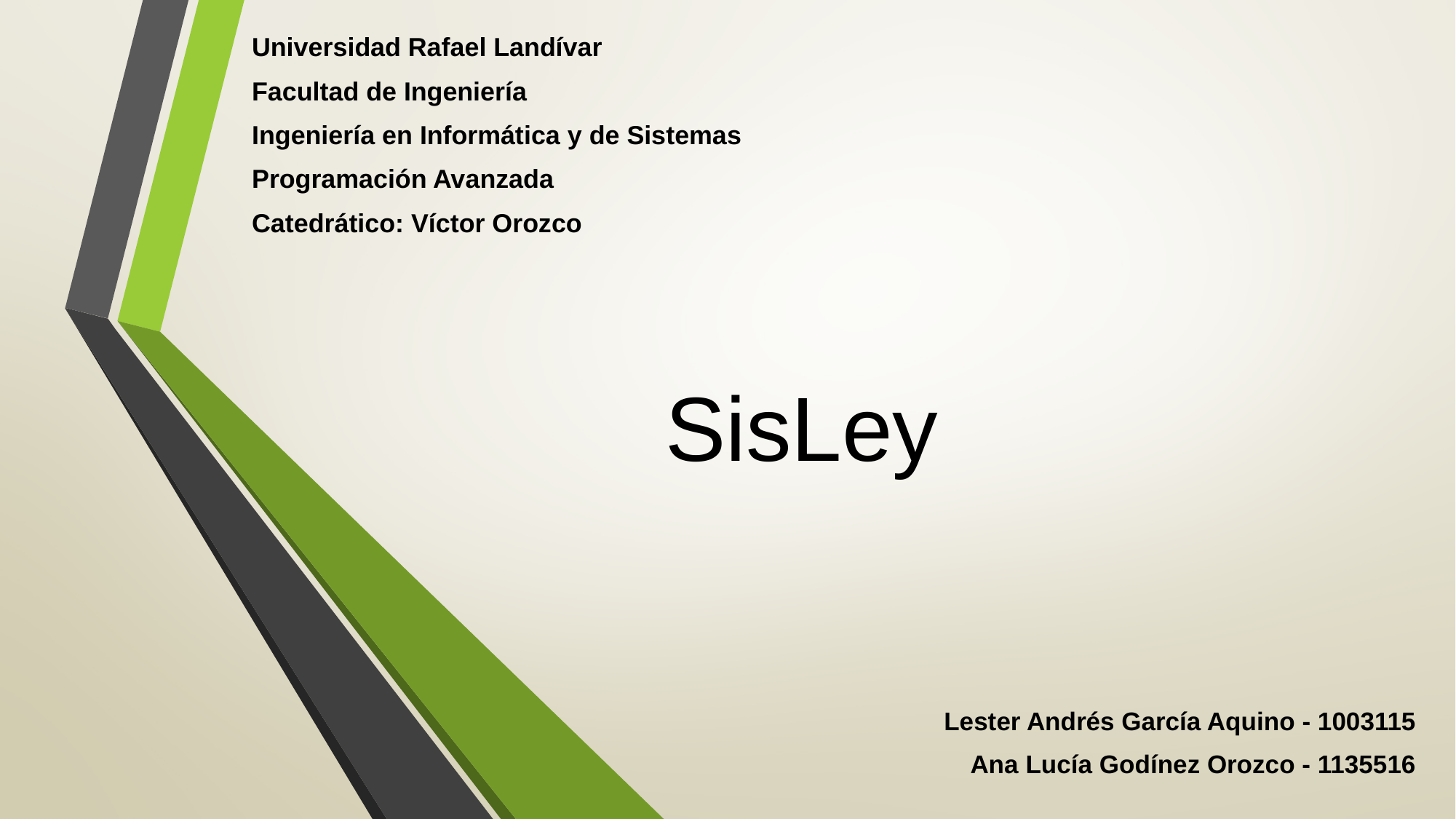

Universidad Rafael Landívar
Facultad de Ingeniería
Ingeniería en Informática y de Sistemas
Programación Avanzada
Catedrático: Víctor Orozco
# SisLey
Lester Andrés García Aquino - 1003115
Ana Lucía Godínez Orozco - 1135516